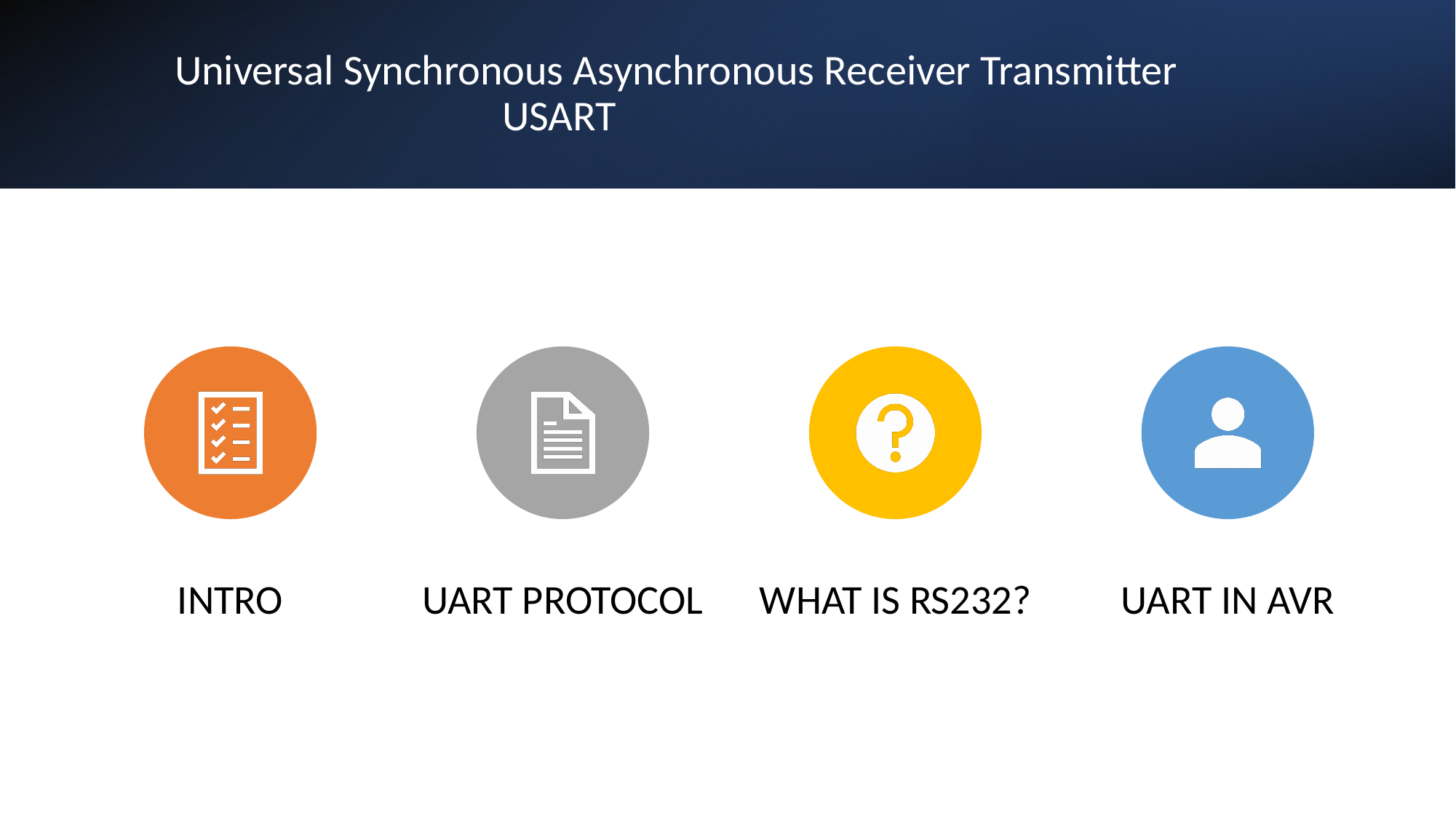

# Universal Synchronous Asynchronous Receiver Transmitter				USART
INTRO
UART Protocol
What is RS232?
UART in AVR